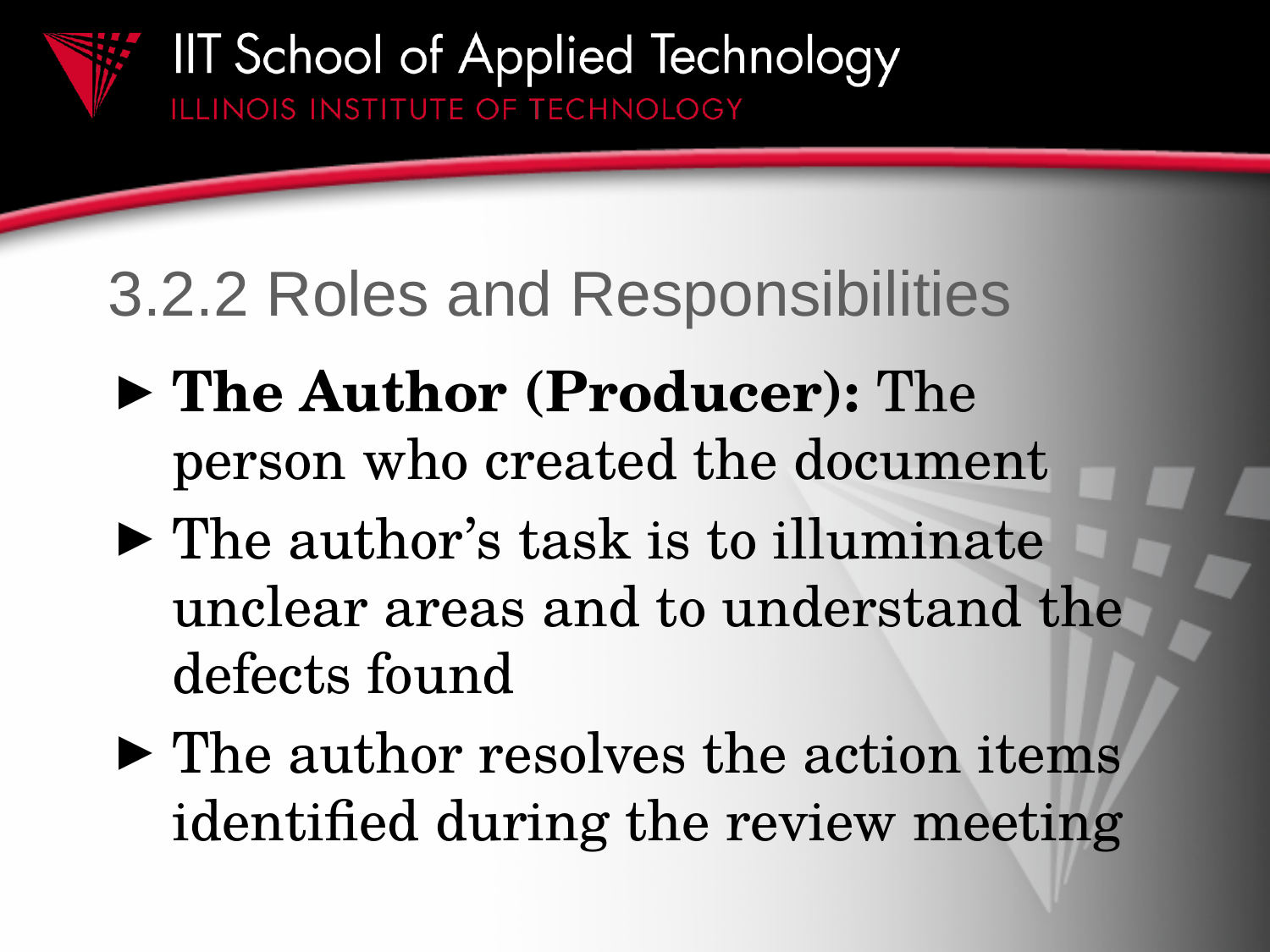

# 3.2.2 Roles and Responsibilities
The Author (Producer): The person who created the document
The author’s task is to illuminate unclear areas and to understand the defects found
The author resolves the action items identified during the review meeting